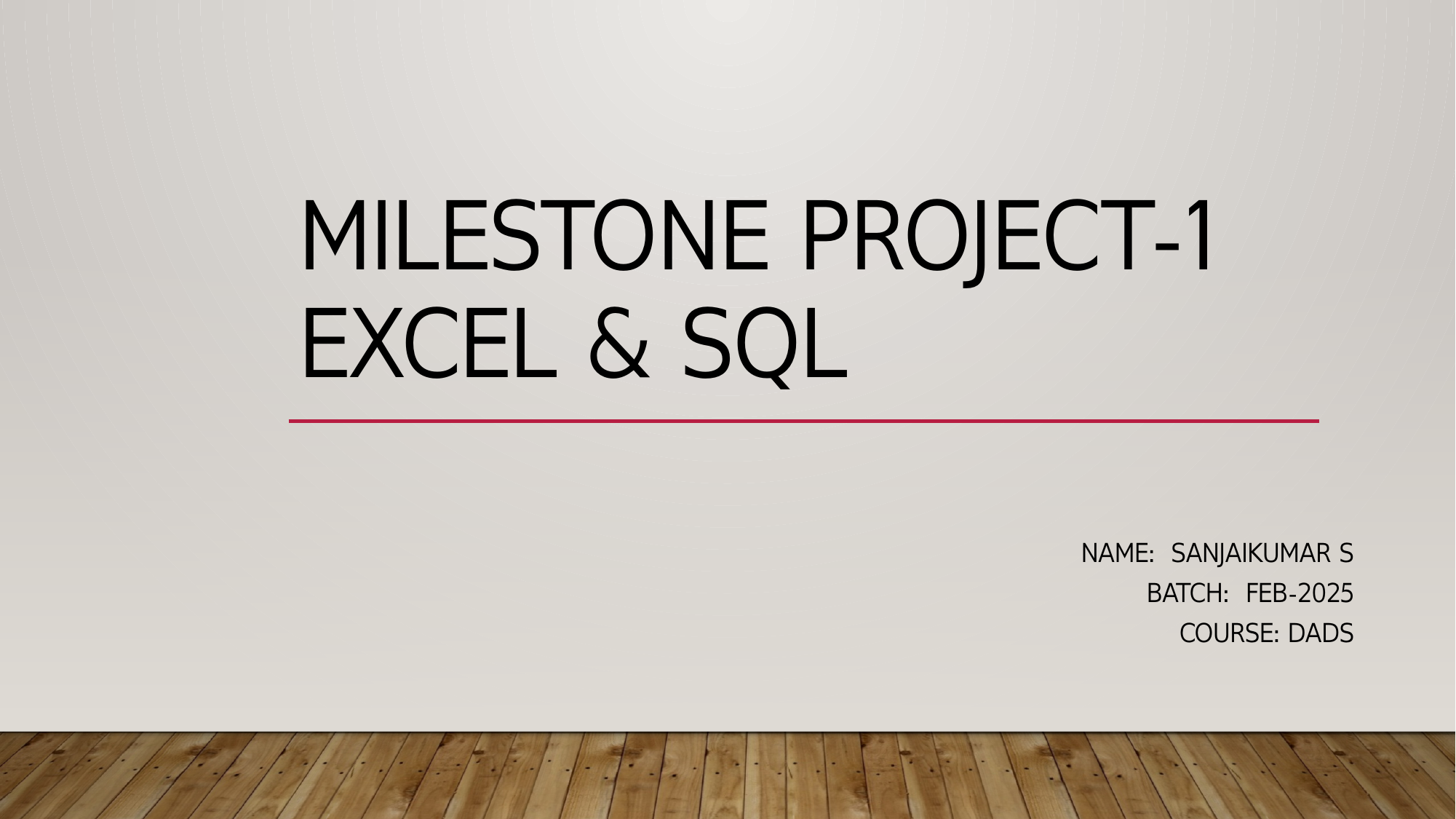

# MILESTONE PROJECT-1 EXCEL & SQL
NAME:  SANJAIKUMAR S
BATCH:  FEB-2025
COURSE: DADS